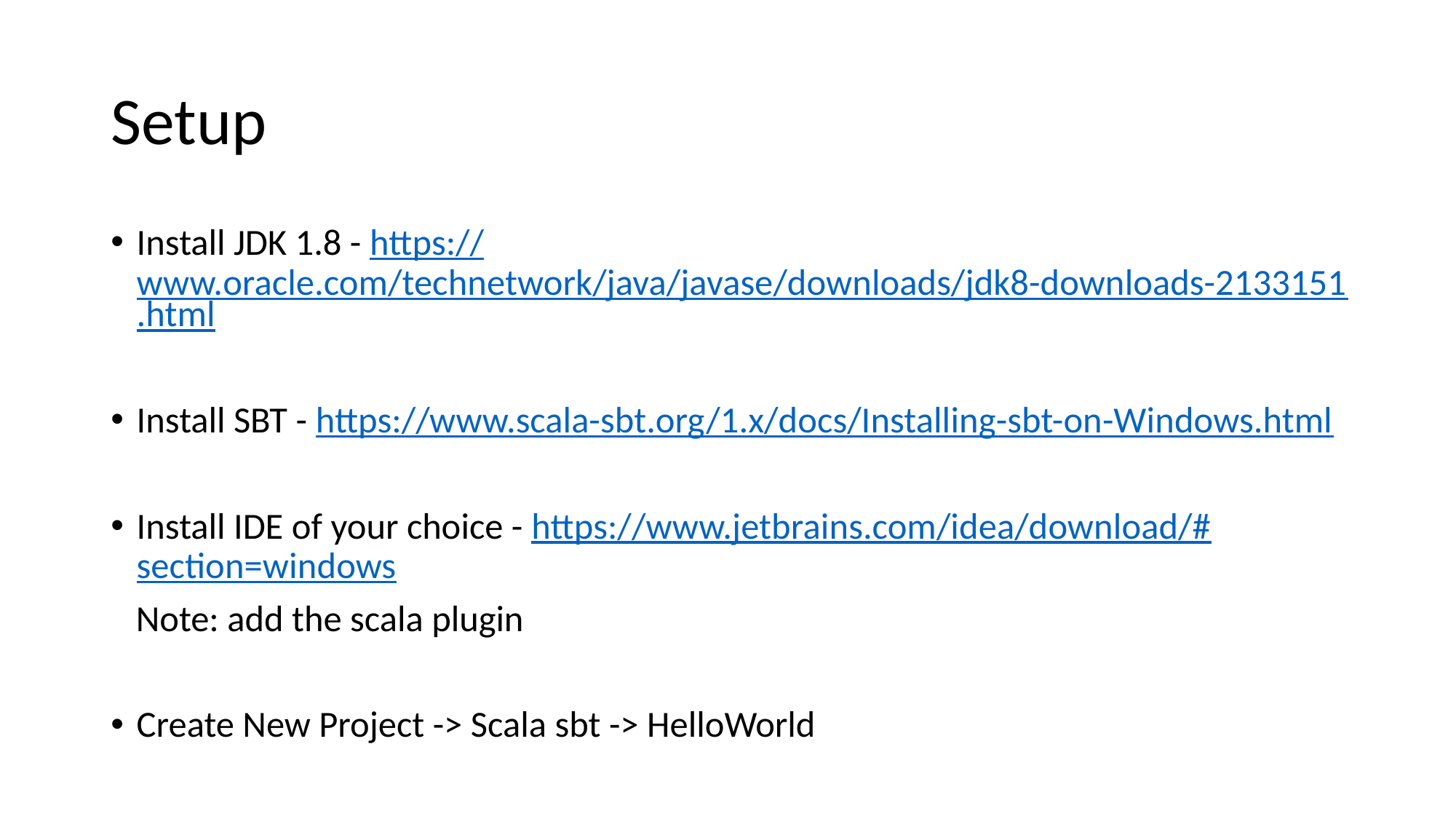

# Setup
Install JDK 1.8 - https://www.oracle.com/technetwork/java/javase/downloads/jdk8-downloads-2133151.html

Install SBT - https://www.scala-sbt.org/1.x/docs/Installing-sbt-on-Windows.html

Install IDE of your choice - https://www.jetbrains.com/idea/download/#section=windows
   Note: add the scala plugin

Create New Project -> Scala sbt -> HelloWorld